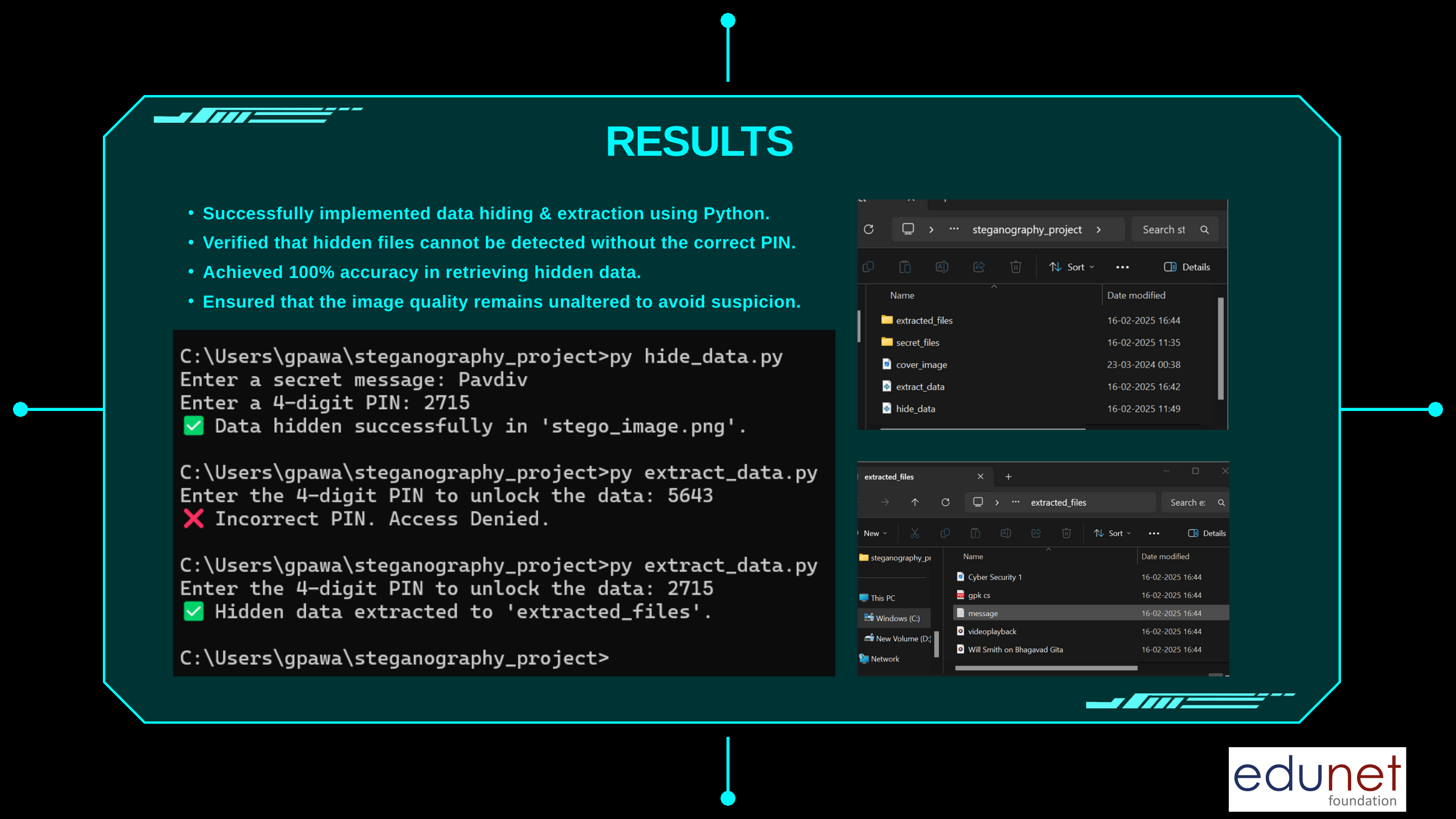

RESULTS
Successfully implemented data hiding & extraction using Python.
Verified that hidden files cannot be detected without the correct PIN.
Achieved 100% accuracy in retrieving hidden data.
Ensured that the image quality remains unaltered to avoid suspicion.